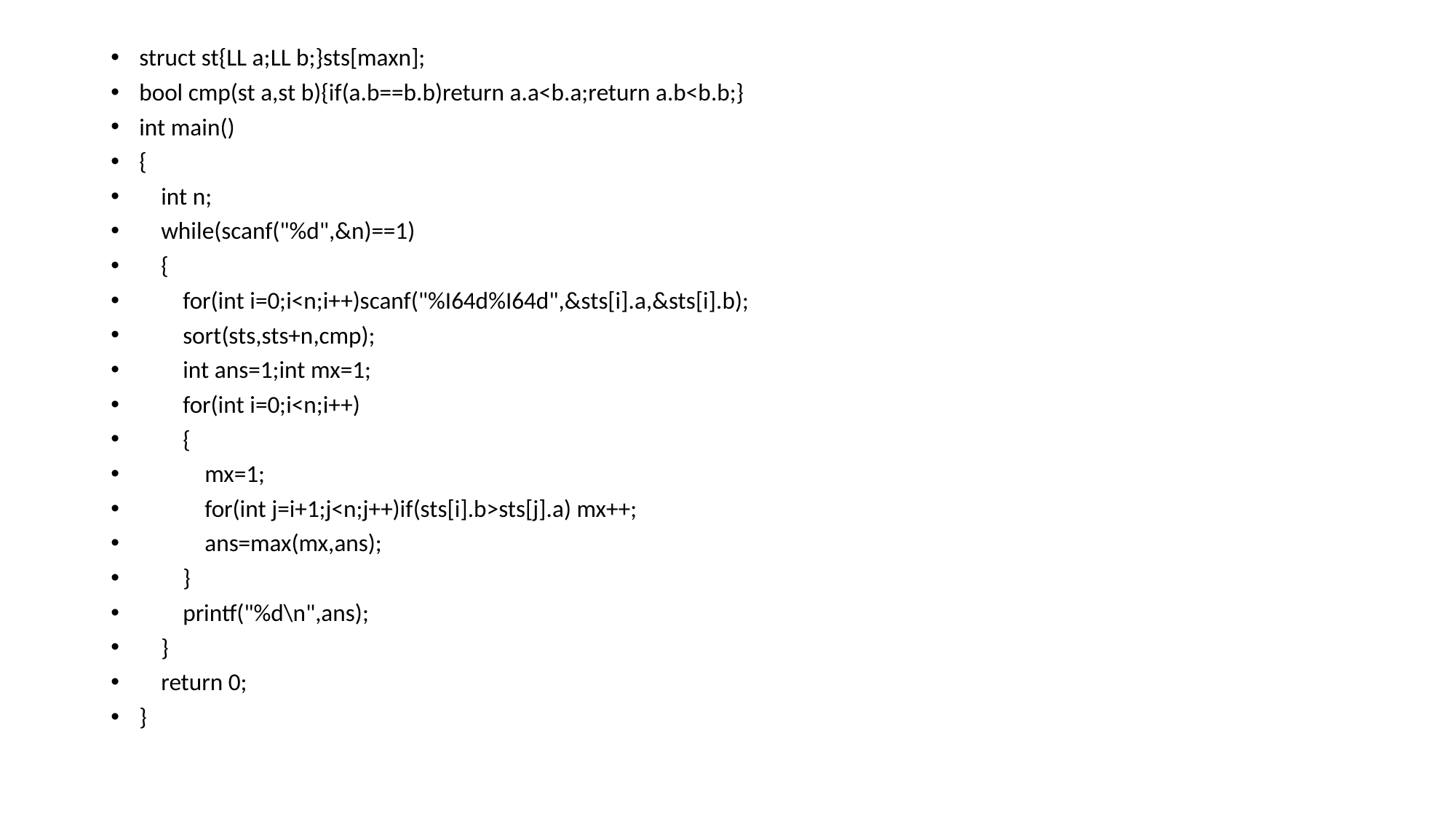

struct st{LL a;LL b;}sts[maxn];
bool cmp(st a,st b){if(a.b==b.b)return a.a<b.a;return a.b<b.b;}
int main()
{
    int n;
    while(scanf("%d",&n)==1)
    {
        for(int i=0;i<n;i++)scanf("%I64d%I64d",&sts[i].a,&sts[i].b);
        sort(sts,sts+n,cmp);
        int ans=1;int mx=1;
        for(int i=0;i<n;i++)
        {
            mx=1;
            for(int j=i+1;j<n;j++)if(sts[i].b>sts[j].a) mx++;
            ans=max(mx,ans);
        }
        printf("%d\n",ans);
    }
    return 0;
}